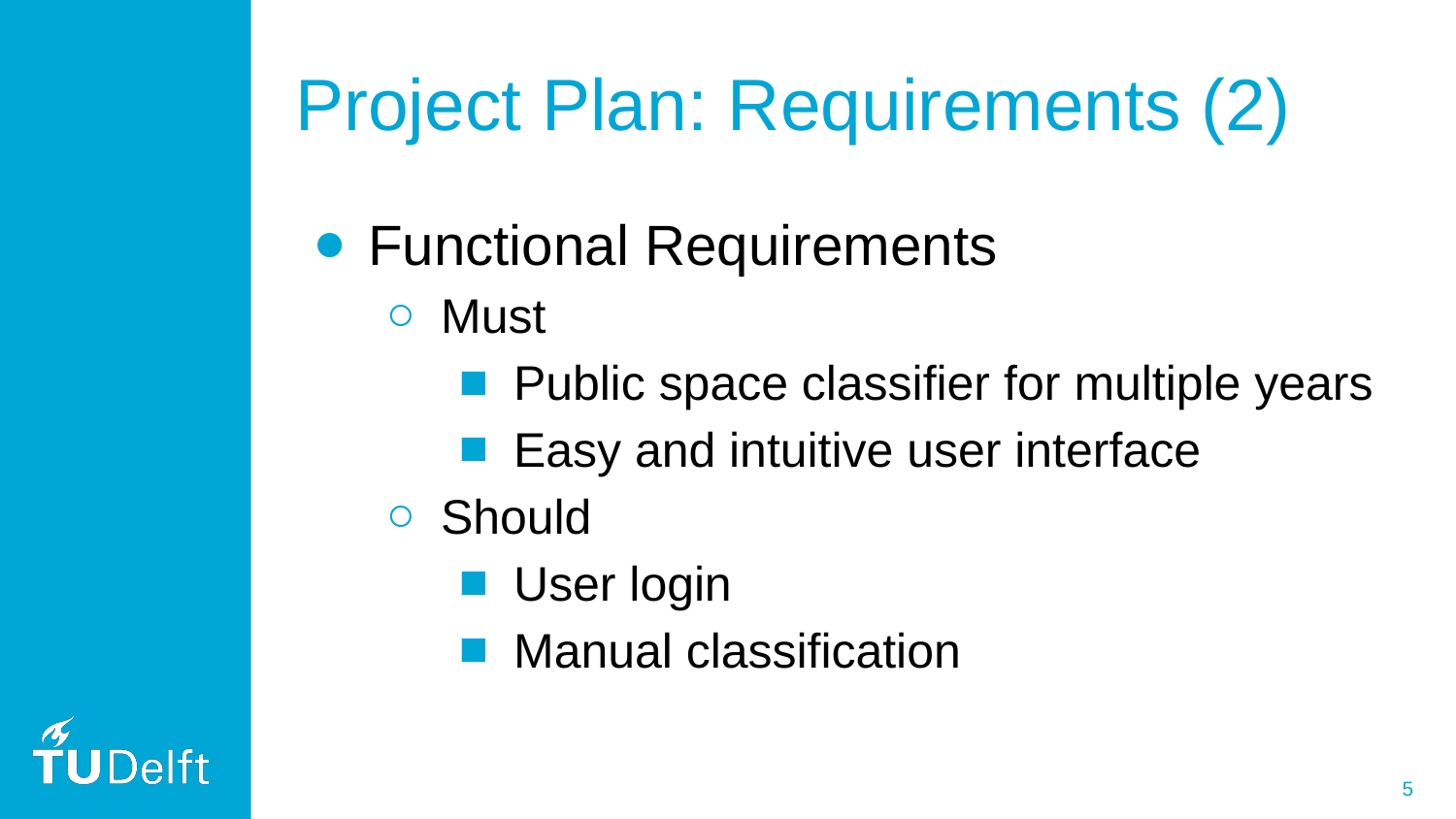

# Project Plan: Requirements (2)
Functional Requirements
Must
Public space classifier for multiple years
Easy and intuitive user interface
Should
User login
Manual classification